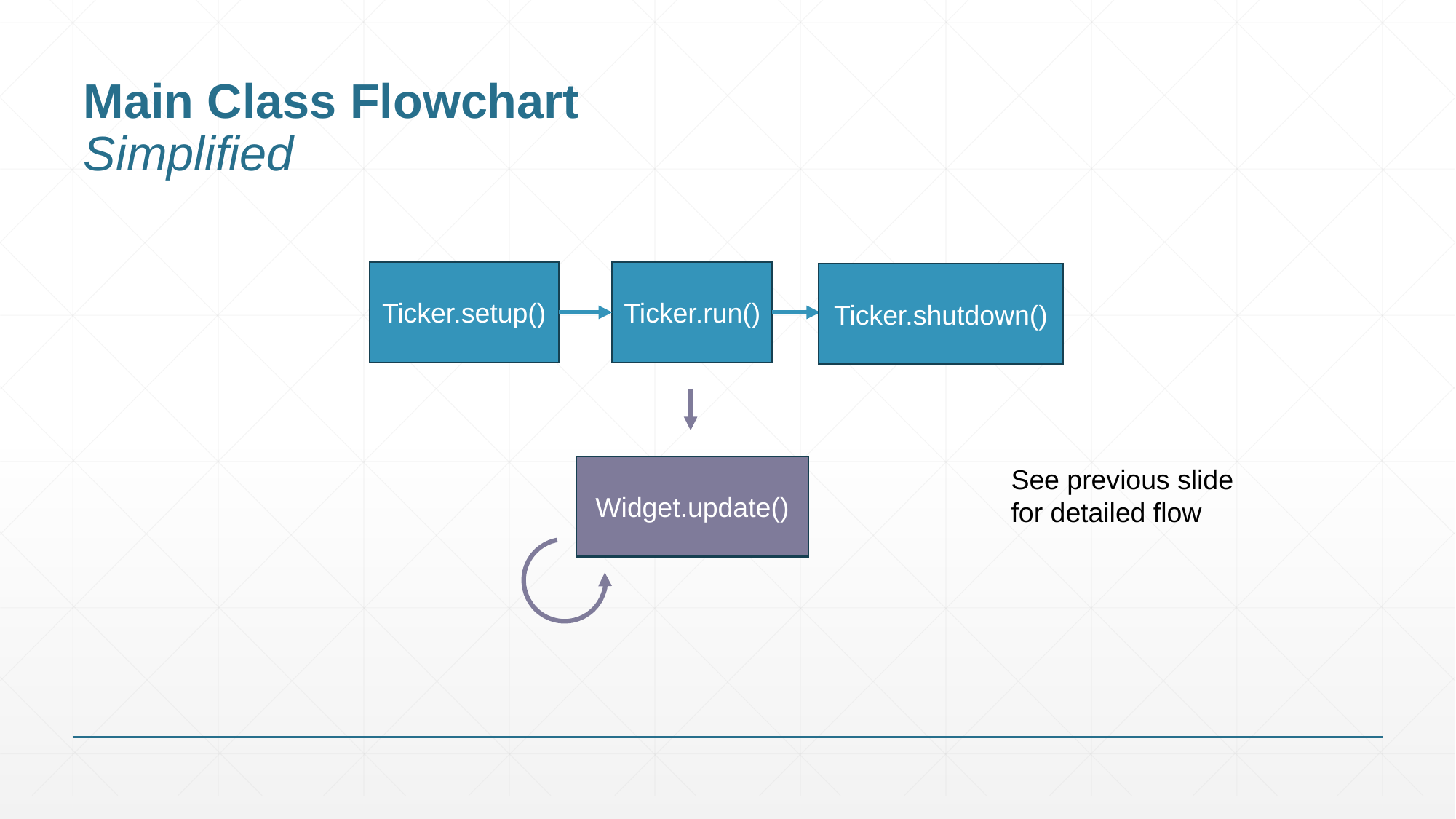

Main Class Flowchart Simplified
Ticker.setup()
Ticker.run()
Ticker.shutdown()
Widget.update()
See previous slide for detailed flow